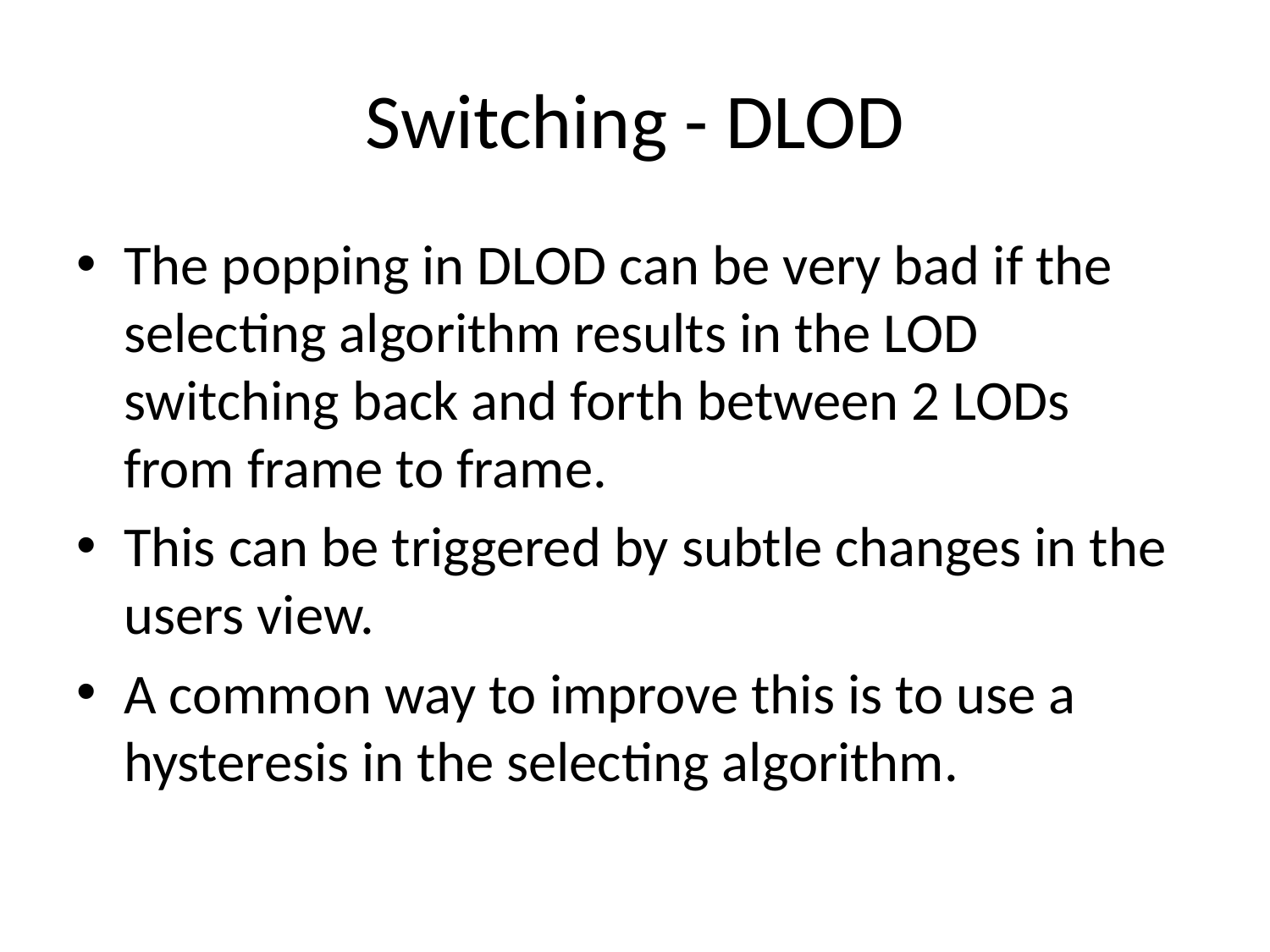

# Switching - DLOD
The popping in DLOD can be very bad if the selecting algorithm results in the LOD switching back and forth between 2 LODs from frame to frame.
This can be triggered by subtle changes in the users view.
A common way to improve this is to use a hysteresis in the selecting algorithm.